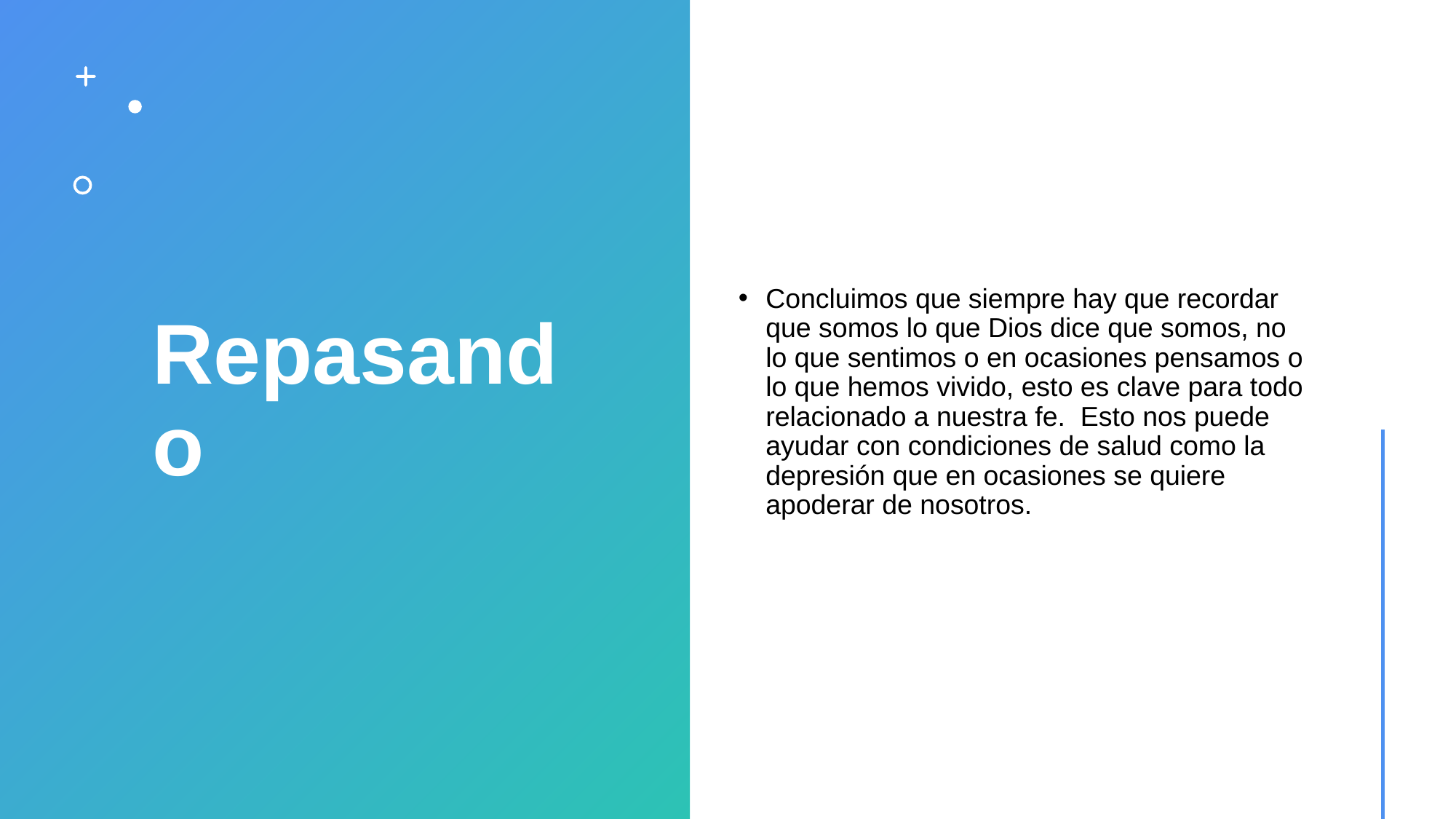

# Repasando
Concluimos que siempre hay que recordar que somos lo que Dios dice que somos, no lo que sentimos o en ocasiones pensamos o lo que hemos vivido, esto es clave para todo relacionado a nuestra fe.  Esto nos puede ayudar con condiciones de salud como la depresión que en ocasiones se quiere apoderar de nosotros.